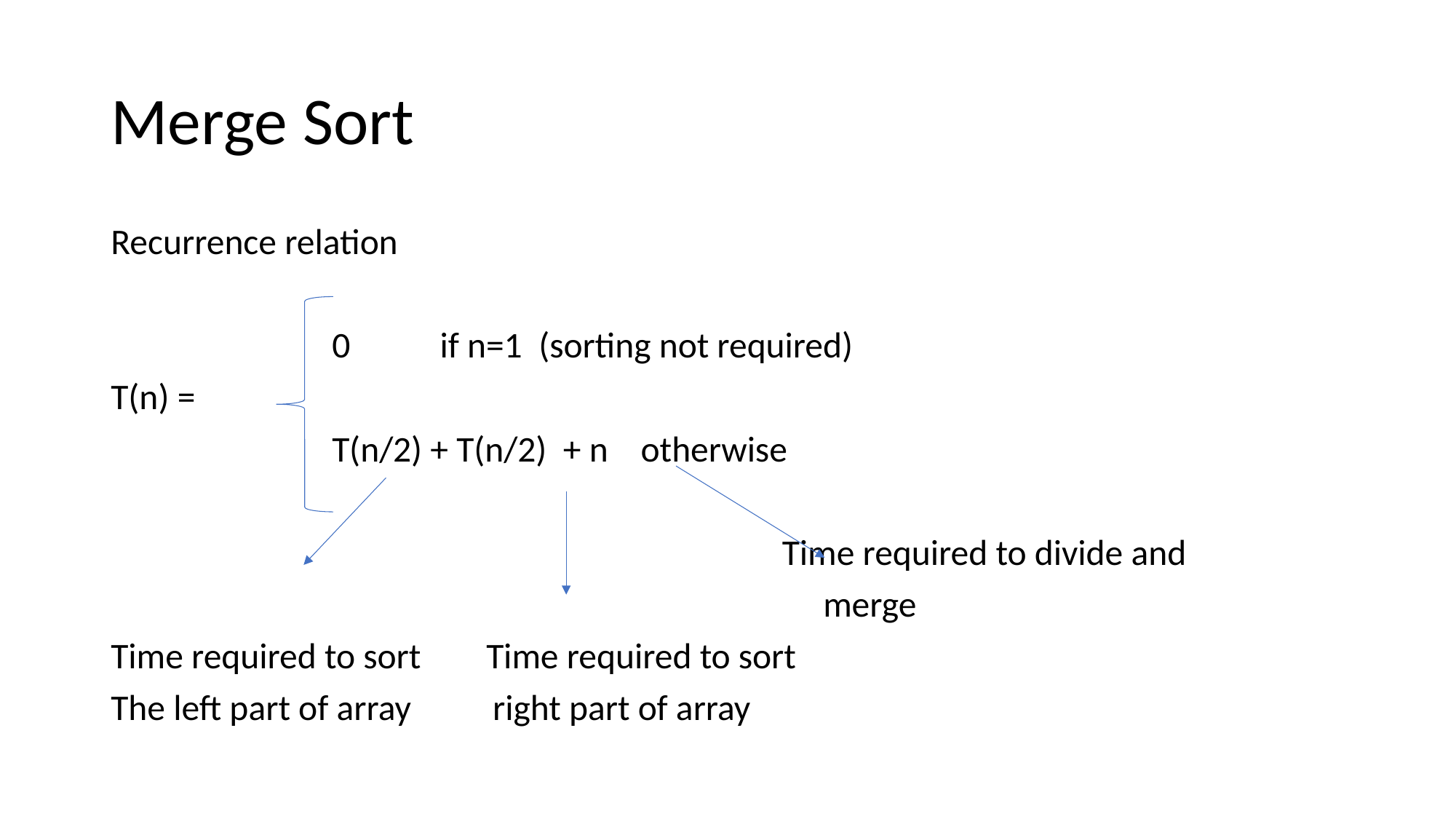

# Merge Sort
Recurrence relation

                           0           if n=1  (sorting not required)
T(n) =
                           T(n/2) + T(n/2)  + n    otherwise

                                                                                  Time required to divide and
                                                                                       merge
Time required to sort        Time required to sort
The left part of array          right part of array